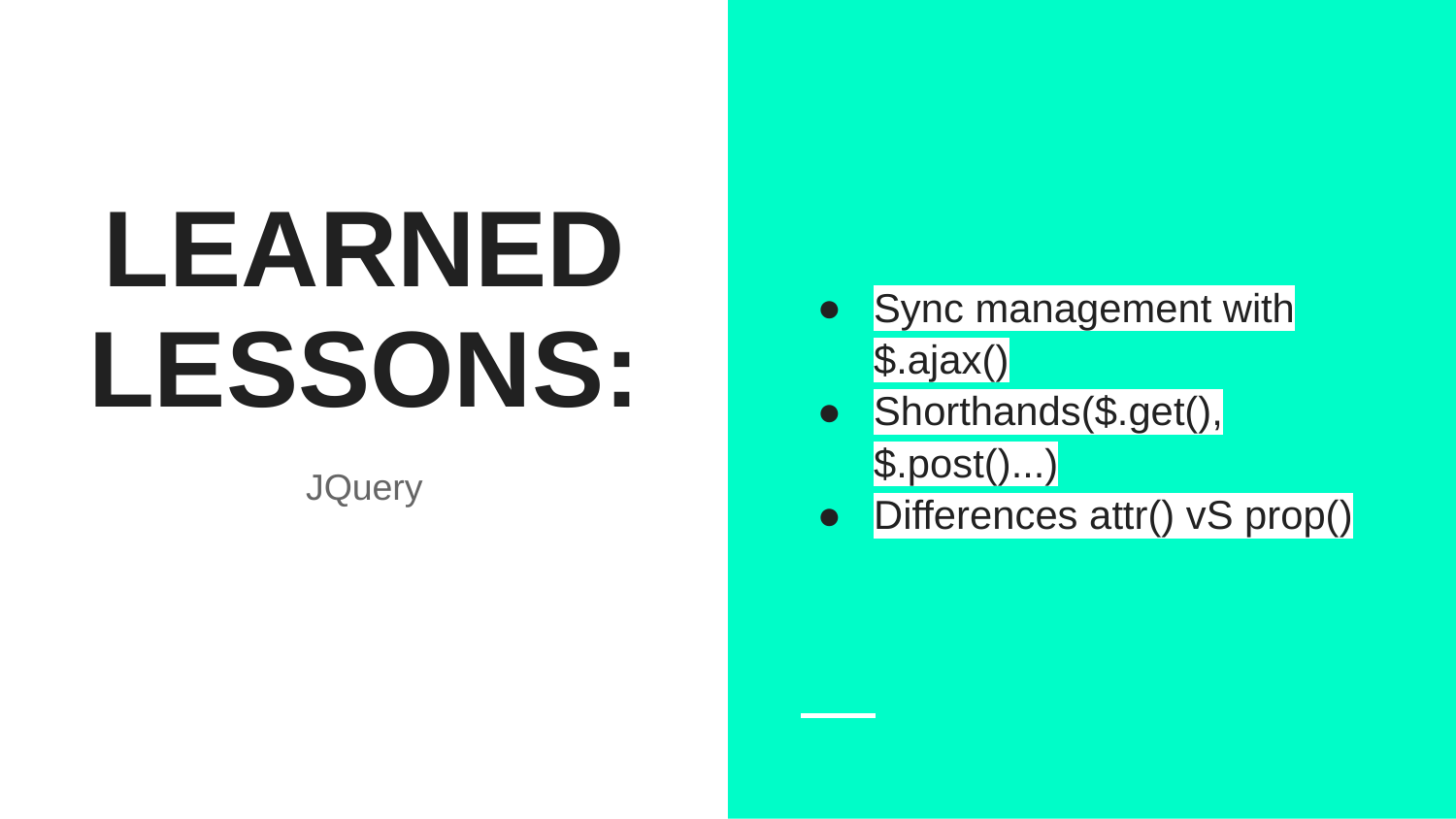

Sync management with $.ajax()
Shorthands($.get(), $.post()...)
Differences attr() vS prop()

# LEARNED LESSONS:
JQuery